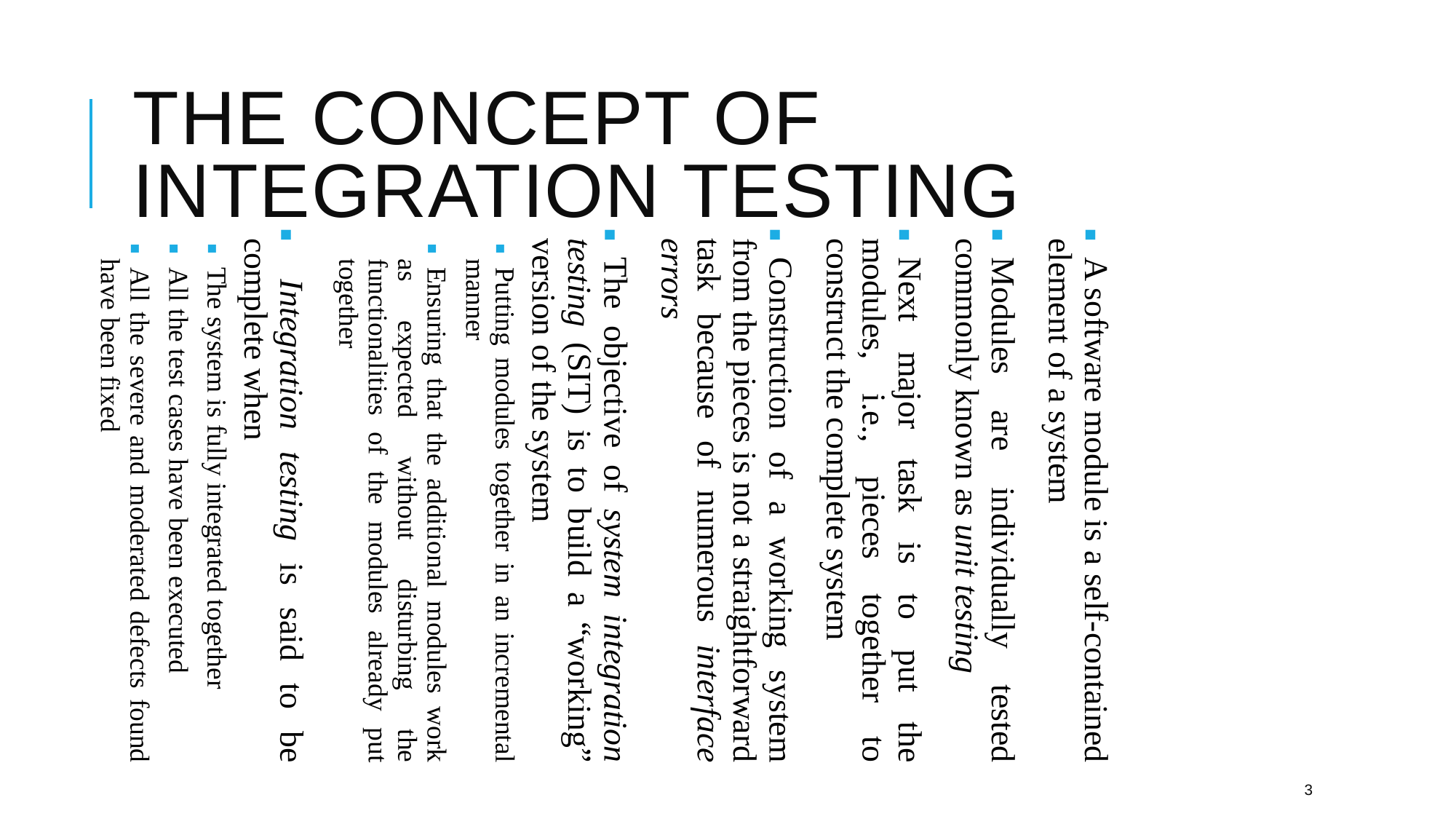

The Concept of Integration Testing
A software module is a self-contained element of a system
Modules are individually tested commonly known as unit testing
Next major task is to put the modules, i.e., pieces together to construct the complete system
Construction of a working system from the pieces is not a straightforward task because of numerous interface errors
The objective of system integration testing (SIT) is to build a “working” version of the system
Putting modules together in an incremental manner
Ensuring that the additional modules work as expected without disturbing the functionalities of the modules already put together
 Integration testing is said to be complete when
The system is fully integrated together
All the test cases have been executed
All the severe and moderated defects found have been fixed
3